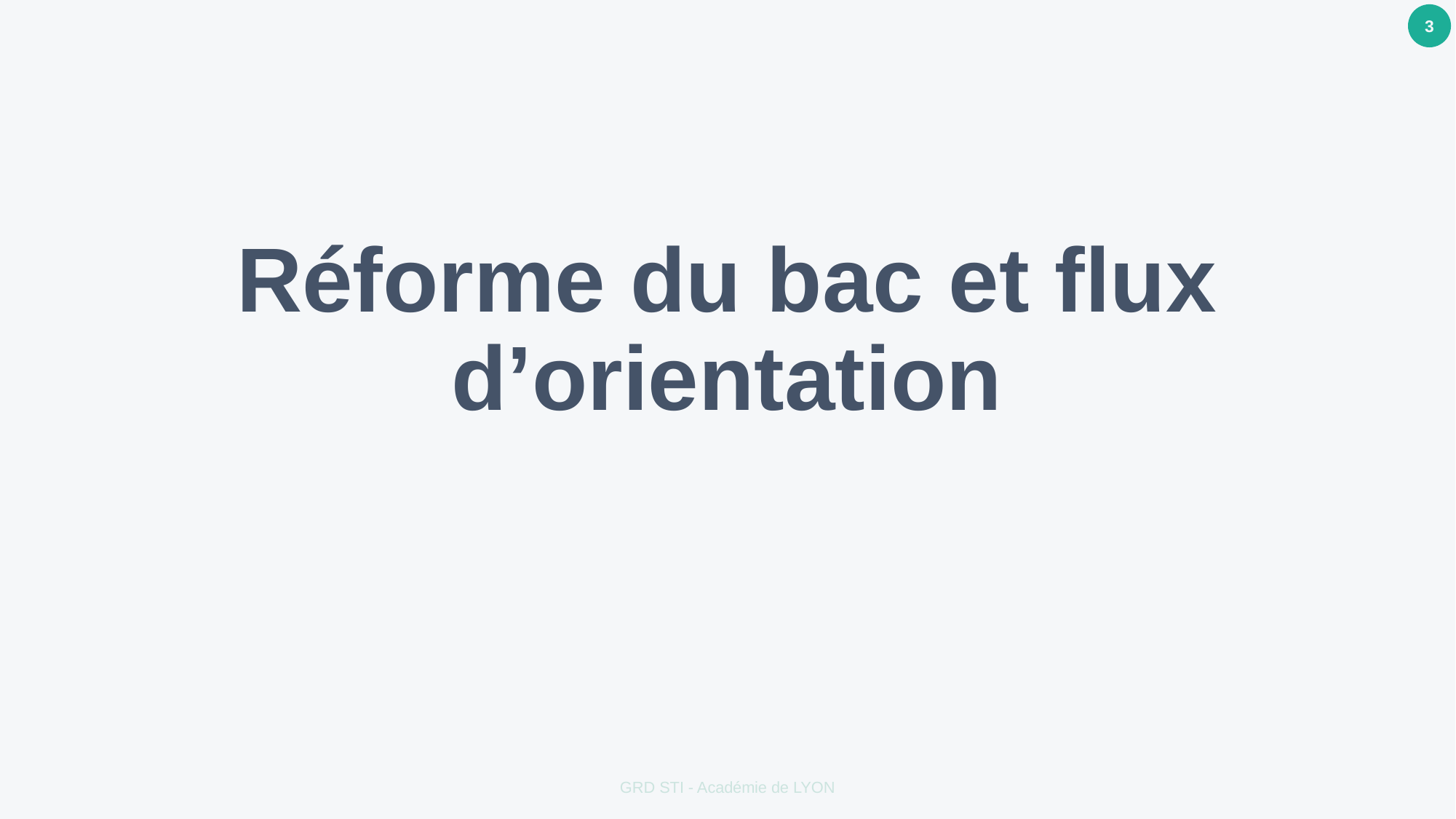

# Réforme du bac et flux d’orientation

GRD STI - Académie de LYON